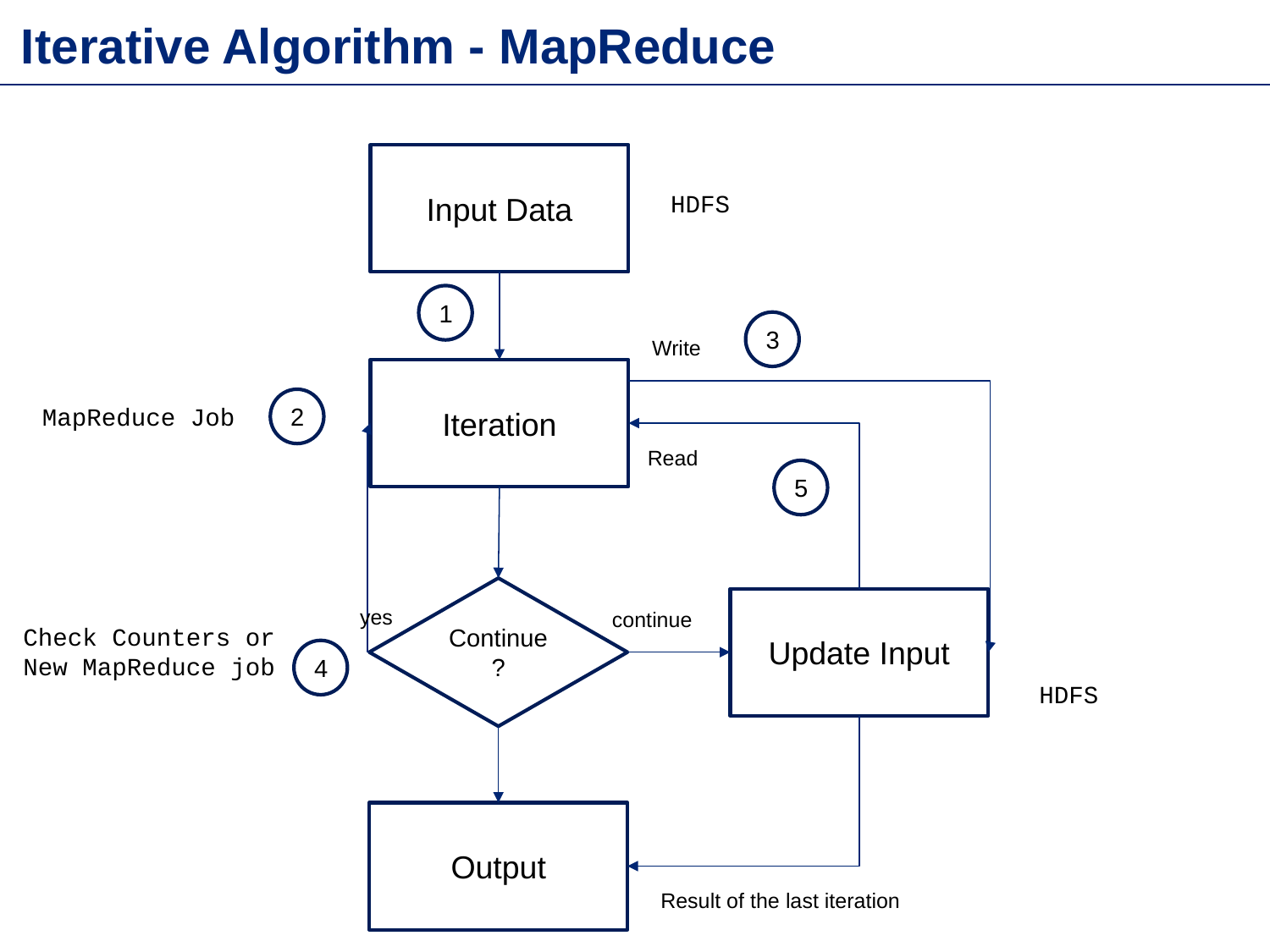

Iterative Algorithm - MapReduce
Input Data
HDFS
1
3
Iteration
2
5
Continue?
4
Write
MapReduce Job
Read
Update Input
yes
continue
Check Counters or
New MapReduce job
HDFS
Output
Result of the last iteration